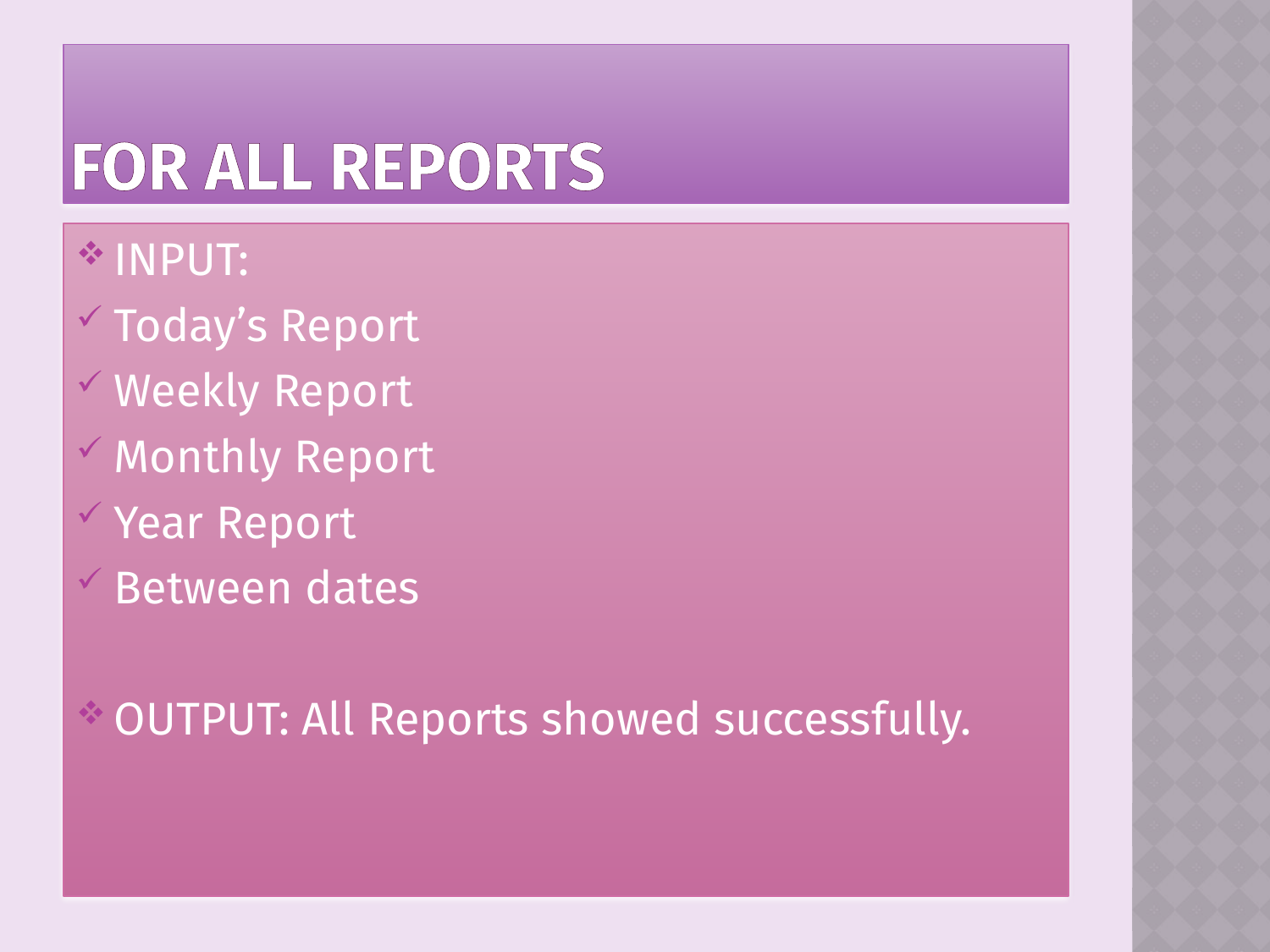

# For All Reports
INPUT:
Today’s Report
Weekly Report
Monthly Report
Year Report
Between dates

OUTPUT: All Reports showed successfully.